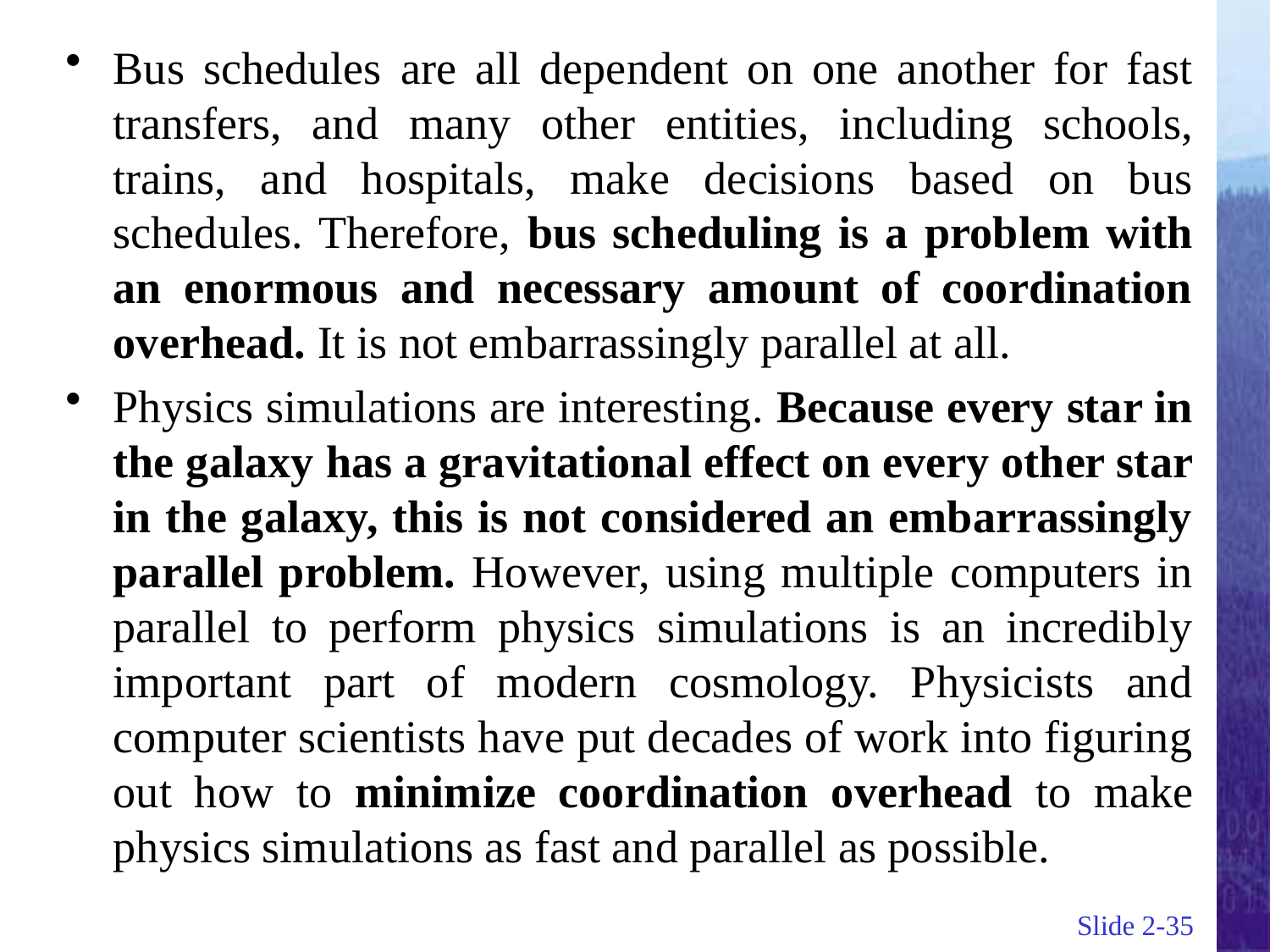

Bus schedules are all dependent on one another for fast transfers, and many other entities, including schools, trains, and hospitals, make decisions based on bus schedules. Therefore, bus scheduling is a problem with an enormous and necessary amount of coordination overhead. It is not embarrassingly parallel at all.
Physics simulations are interesting. Because every star in the galaxy has a gravitational effect on every other star in the galaxy, this is not considered an embarrassingly parallel problem. However, using multiple computers in parallel to perform physics simulations is an incredibly important part of modern cosmology. Physicists and computer scientists have put decades of work into figuring out how to minimize coordination overhead to make physics simulations as fast and parallel as possible.